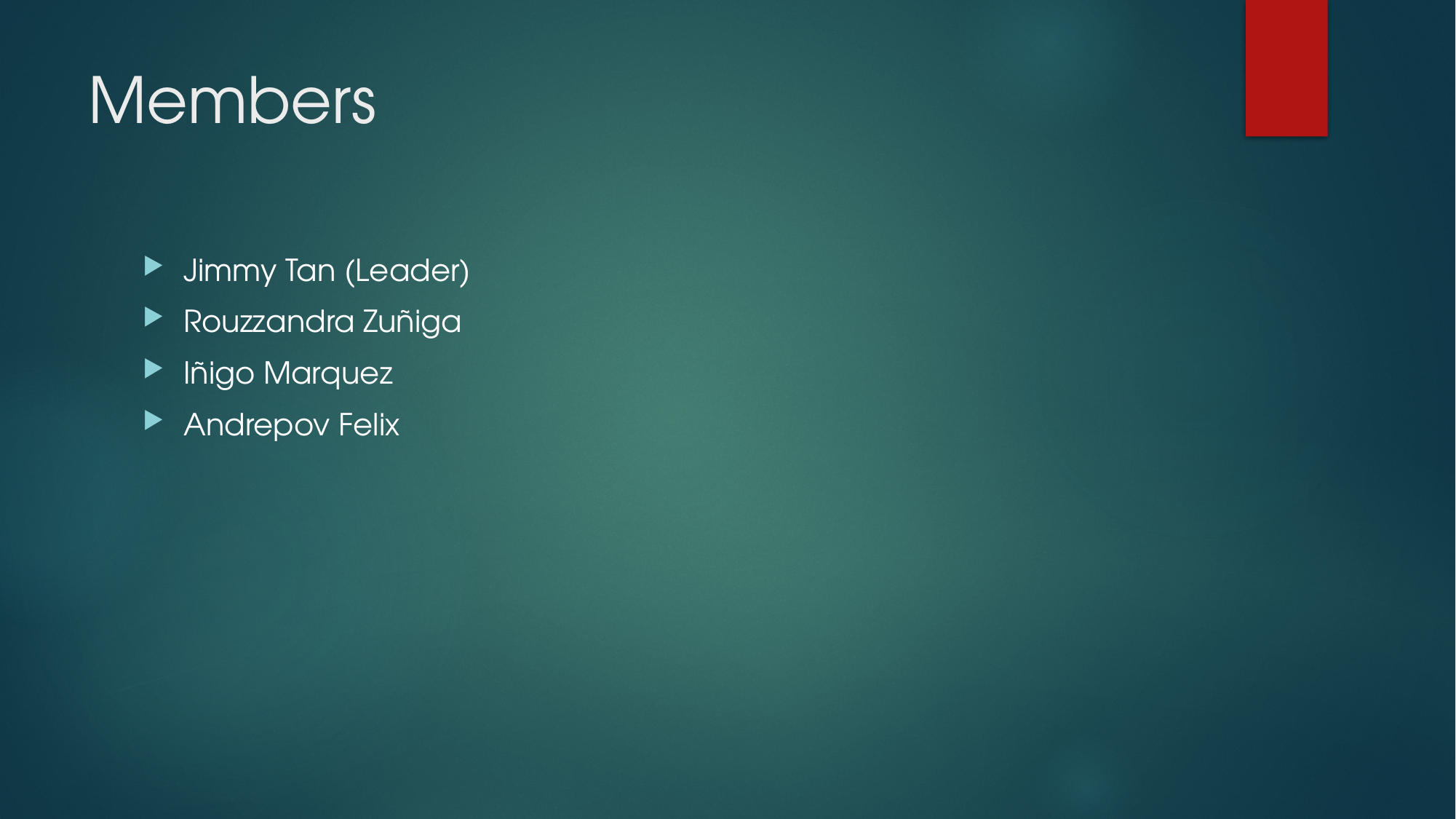

# Members
Jimmy Tan (Leader)
Rouzzandra Zuñiga
Iñigo Marquez
Andrepov Felix